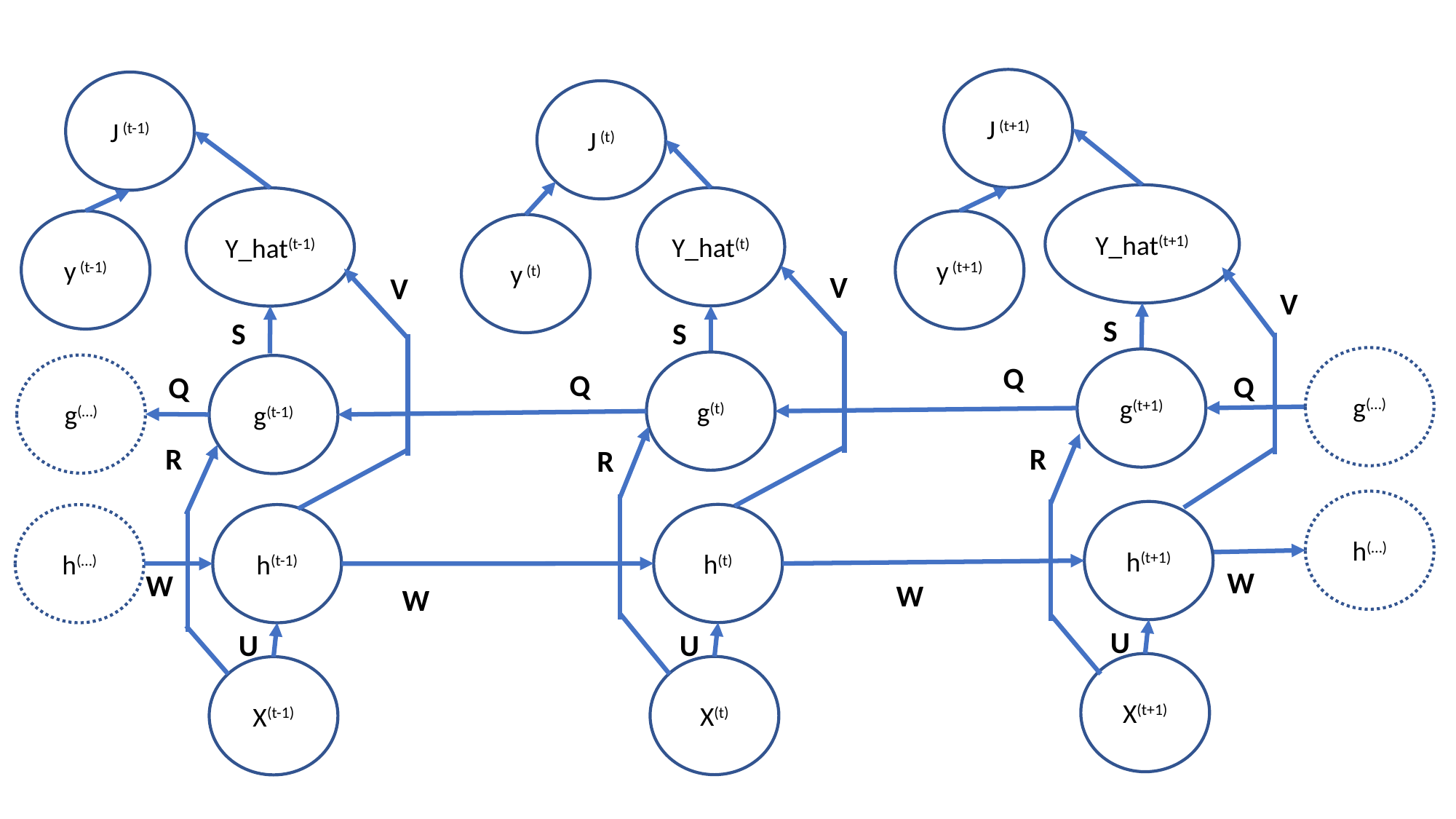

J (t+1)
J (t-1)
J (t)
Y_hat(t+1)
Y_hat(t)
Y_hat(t-1)
y (t+1)
y (t-1)
y (t)
V
V
V
S
S
S
g(…)
g(t+1)
g(t)
Q
g(…)
g(t-1)
Q
Q
Q
R
R
R
h(…)
h(t+1)
h(t)
h(…)
h(t-1)
W
W
W
W
U
U
U
X(t+1)
X(t)
X(t-1)